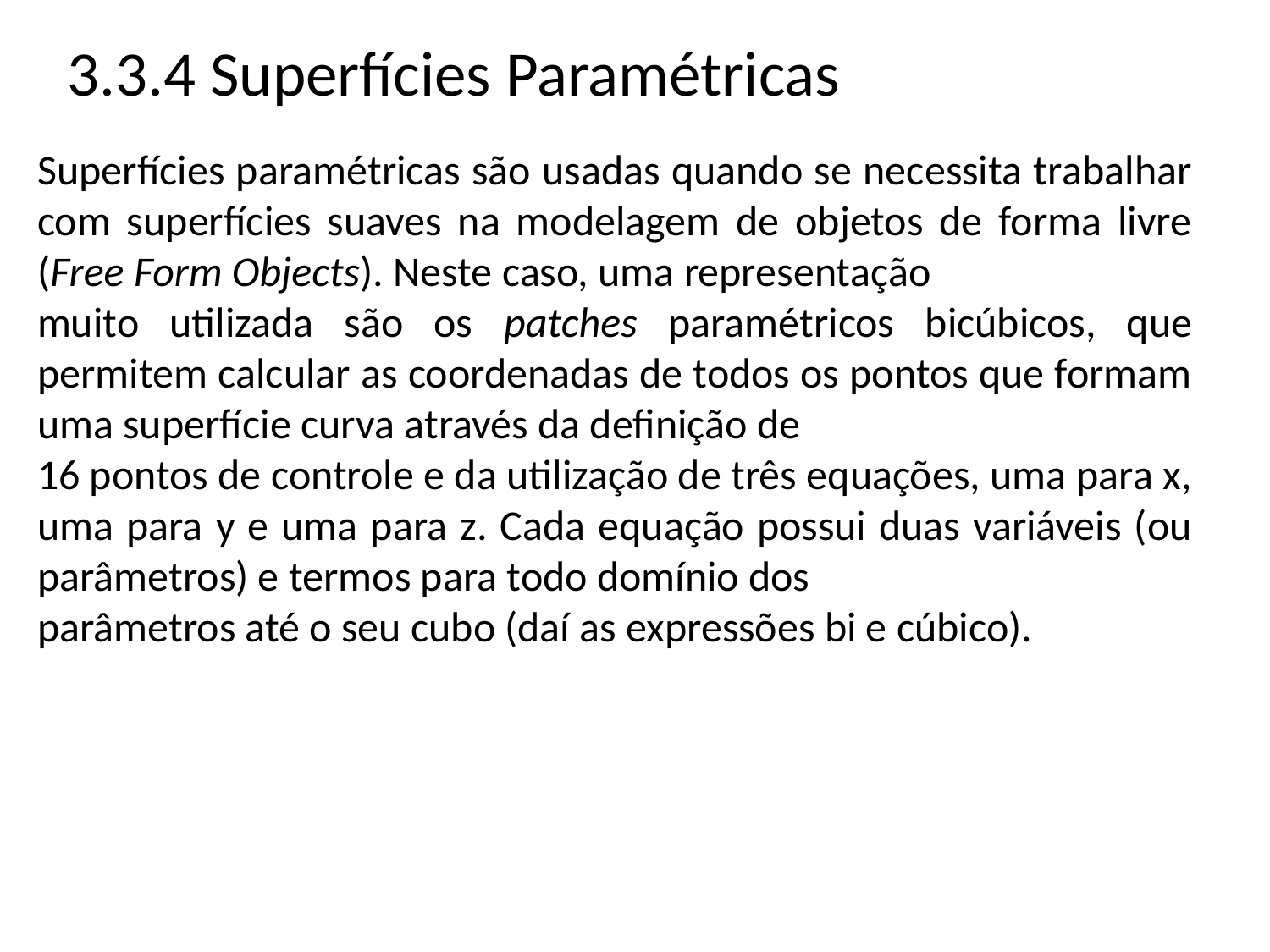

3.3.4 Superfícies Paramétricas
Superfícies paramétricas são usadas quando se necessita trabalhar com superfícies suaves na modelagem de objetos de forma livre (Free Form Objects). Neste caso, uma representação
muito utilizada são os patches paramétricos bicúbicos, que permitem calcular as coordenadas de todos os pontos que formam uma superfície curva através da definição de
16 pontos de controle e da utilização de três equações, uma para x, uma para y e uma para z. Cada equação possui duas variáveis (ou parâmetros) e termos para todo domínio dos
parâmetros até o seu cubo (daí as expressões bi e cúbico).